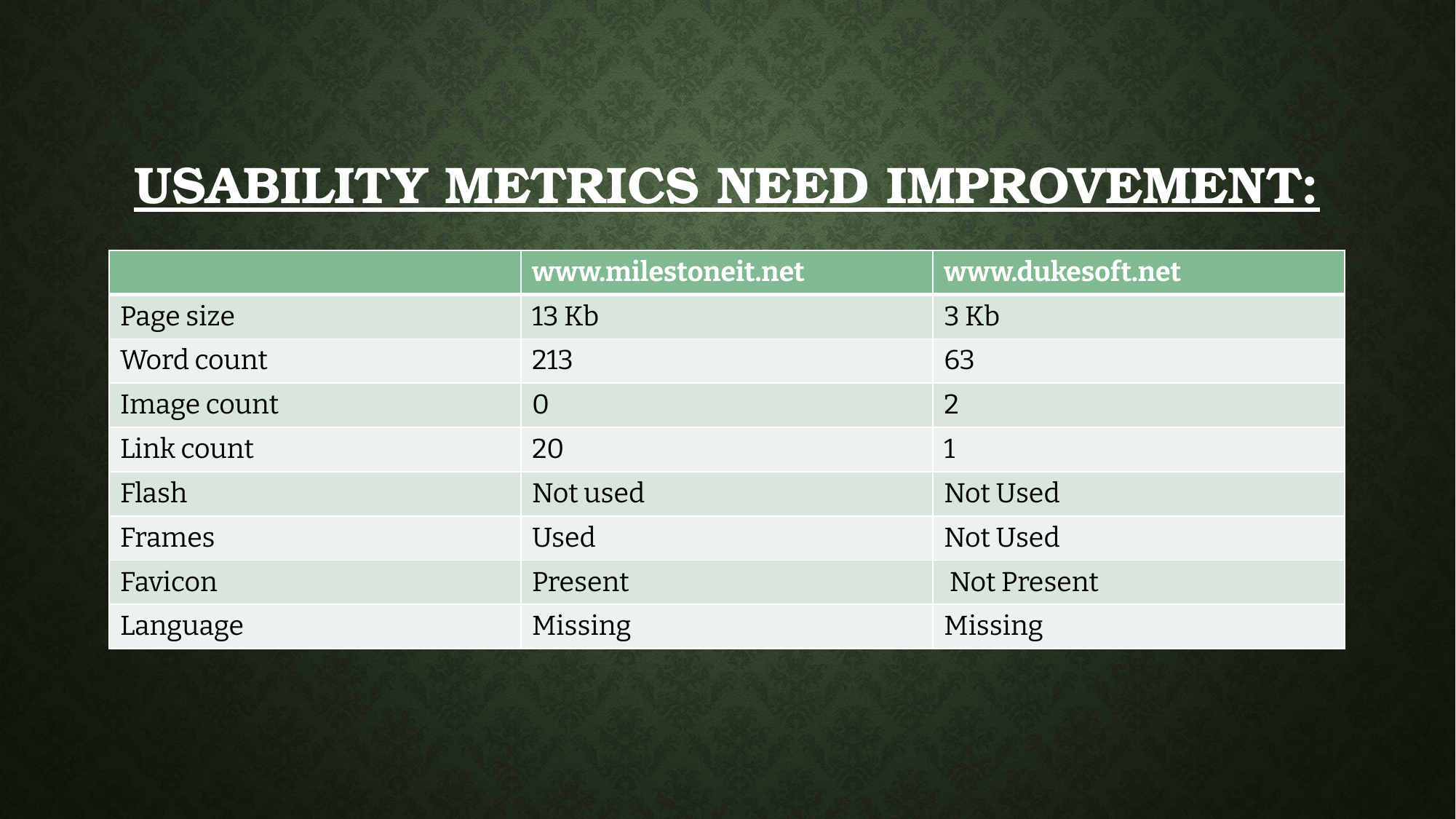

# Usability metrics need improvement:
|  | www.milestoneit.net | www.dukesoft.net |
| --- | --- | --- |
| Page size | 13 Kb | 3 Kb |
| Word count | 213 | 63 |
| Image count | 0 | 2 |
| Link count | 20 | 1 |
| Flash | Not used | Not Used |
| Frames | Used | Not Used |
| Favicon | Present | Not Present |
| Language | Missing | Missing |